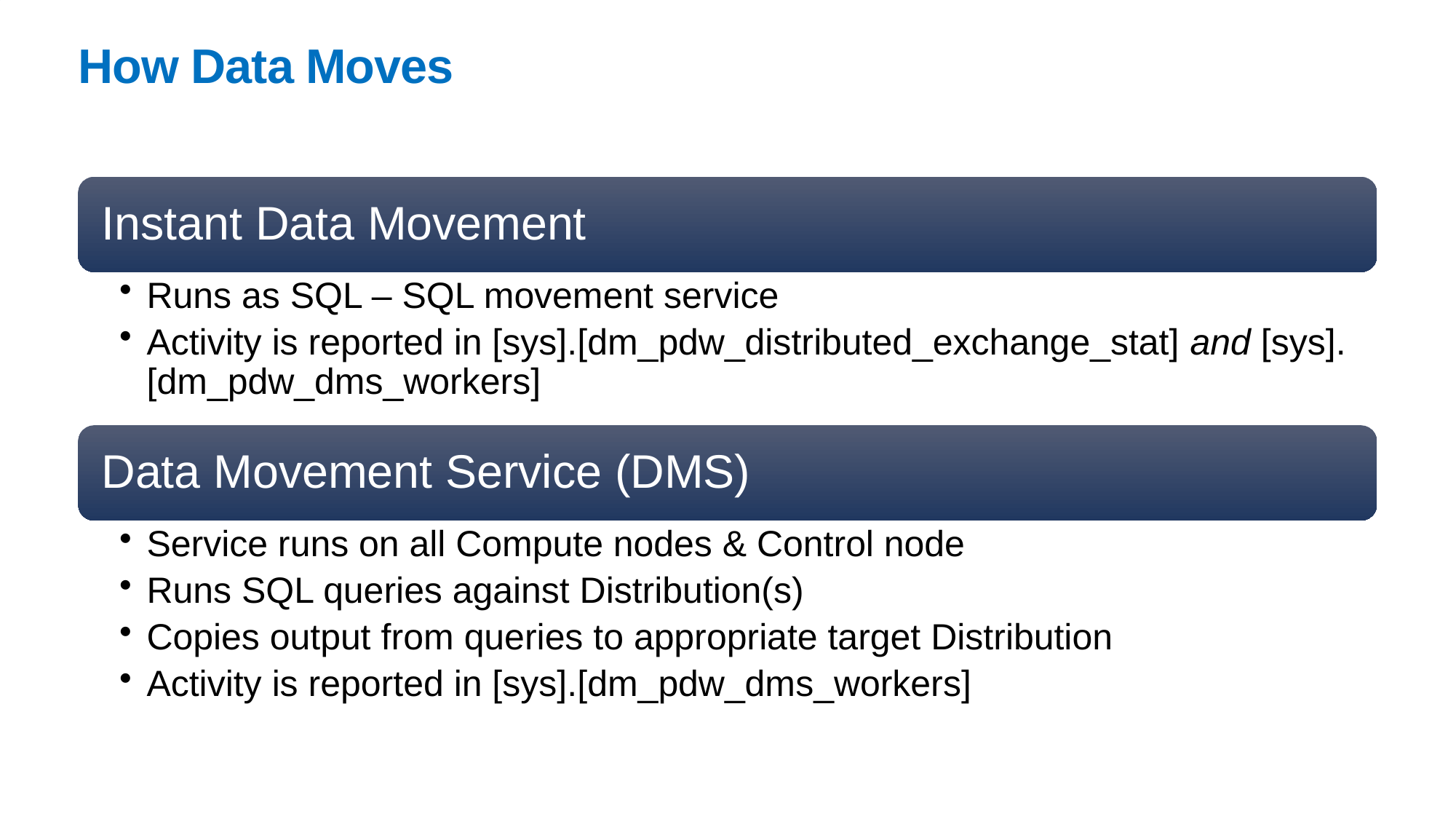

# How Data Moves
Instant Data Movement
Runs as SQL – SQL movement service
Activity is reported in [sys].[dm_pdw_distributed_exchange_stat] and [sys].[dm_pdw_dms_workers]
Data Movement Service (DMS)
Service runs on all Compute nodes & Control node
Runs SQL queries against Distribution(s)
Copies output from queries to appropriate target Distribution
Activity is reported in [sys].[dm_pdw_dms_workers]